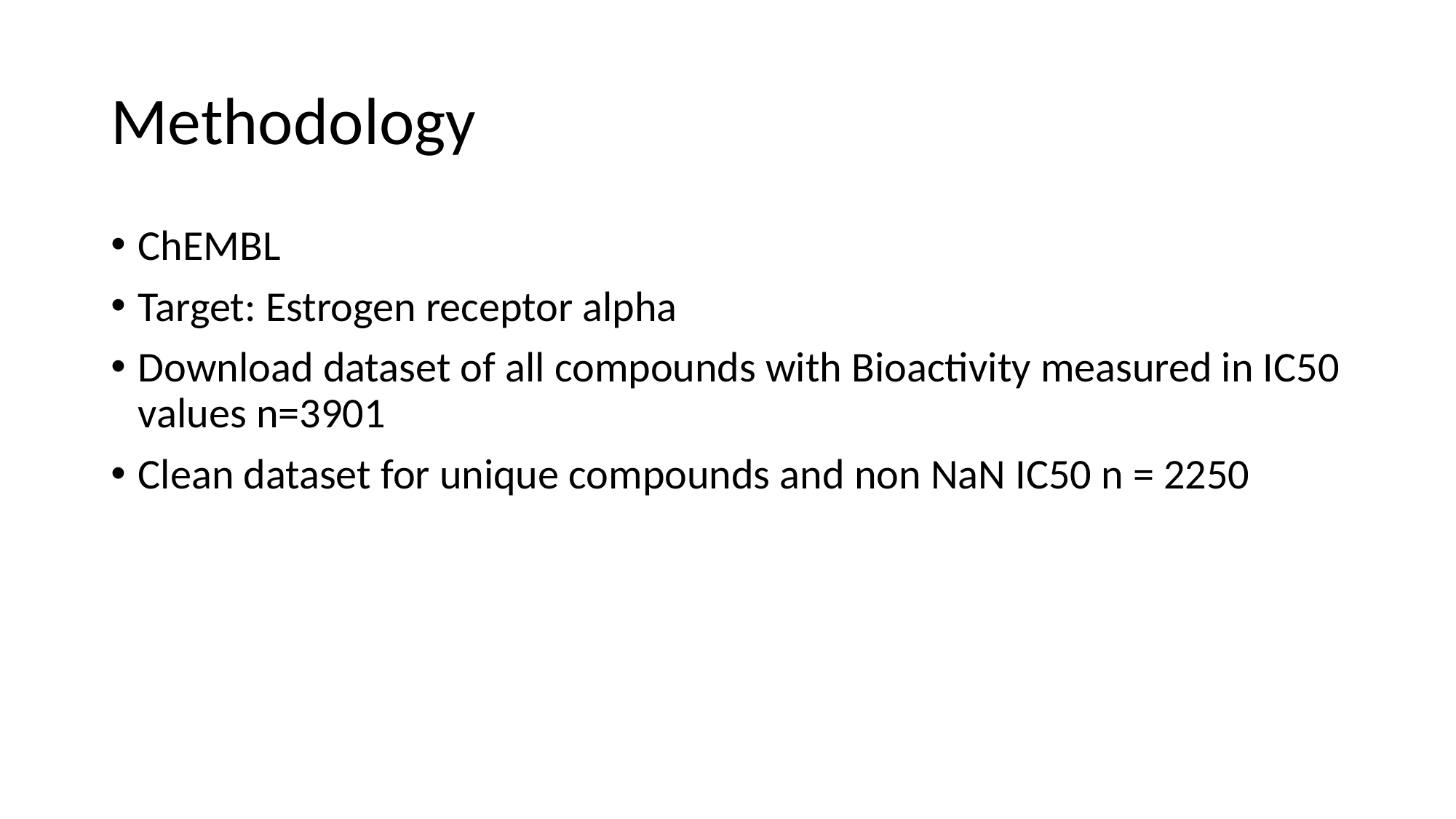

# Methodology
ChEMBL
Target: Estrogen receptor alpha
Download dataset of all compounds with Bioactivity measured in IC50 values n=3901
Clean dataset for unique compounds and non NaN IC50 n = 2250